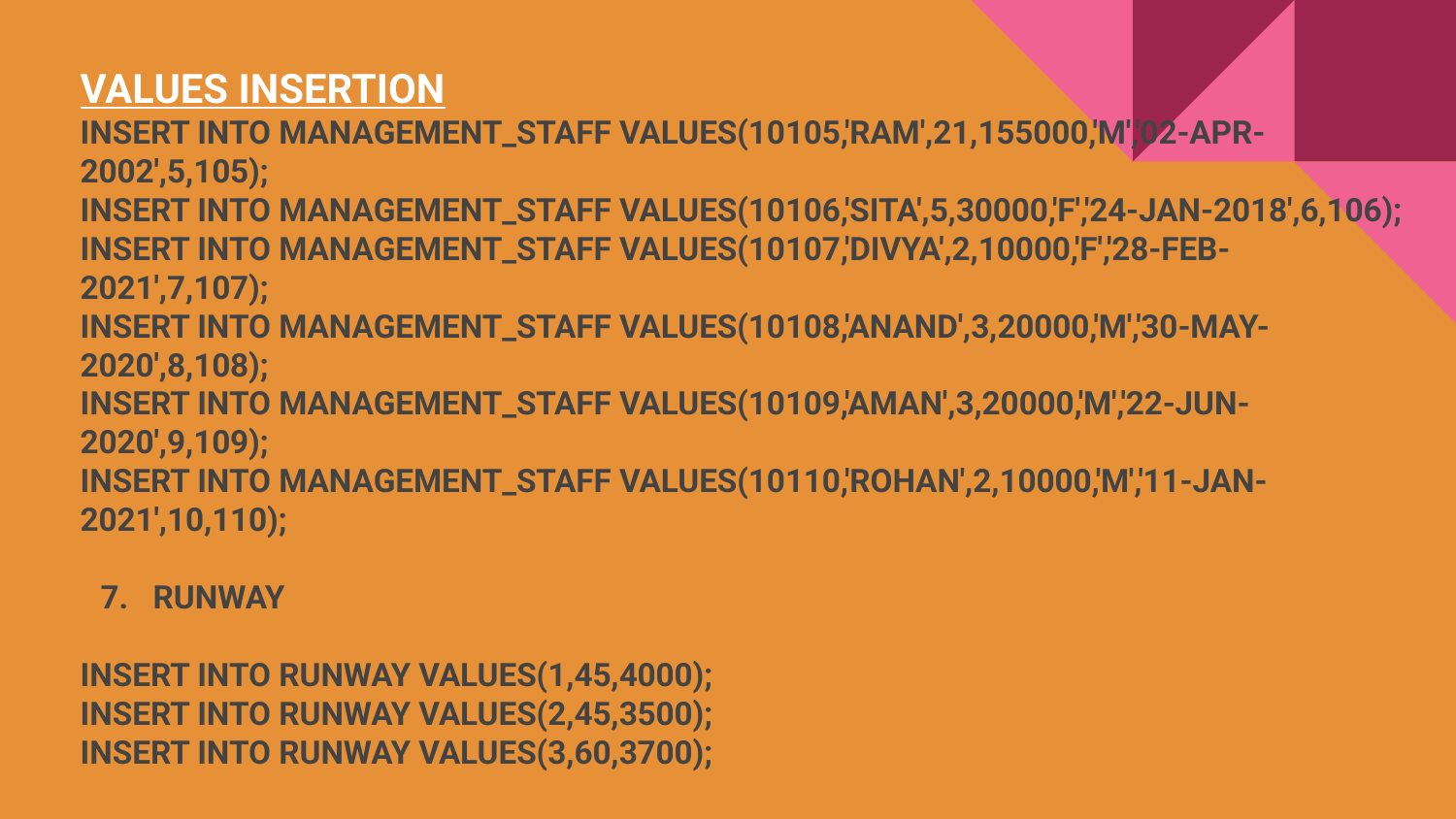

VALUES INSERTION
INSERT INTO MANAGEMENT_STAFF VALUES(10105,'RAM',21,155000,'M','02-APR-2002',5,105);
INSERT INTO MANAGEMENT_STAFF VALUES(10106,'SITA',5,30000,'F','24-JAN-2018',6,106);
INSERT INTO MANAGEMENT_STAFF VALUES(10107,'DIVYA',2,10000,'F','28-FEB-2021',7,107);
INSERT INTO MANAGEMENT_STAFF VALUES(10108,'ANAND',3,20000,'M','30-MAY-2020',8,108);
INSERT INTO MANAGEMENT_STAFF VALUES(10109,'AMAN',3,20000,'M','22-JUN-2020',9,109);
INSERT INTO MANAGEMENT_STAFF VALUES(10110,'ROHAN',2,10000,'M','11-JAN-2021',10,110);

RUNWAY

INSERT INTO RUNWAY VALUES(1,45,4000);
INSERT INTO RUNWAY VALUES(2,45,3500);
INSERT INTO RUNWAY VALUES(3,60,3700);